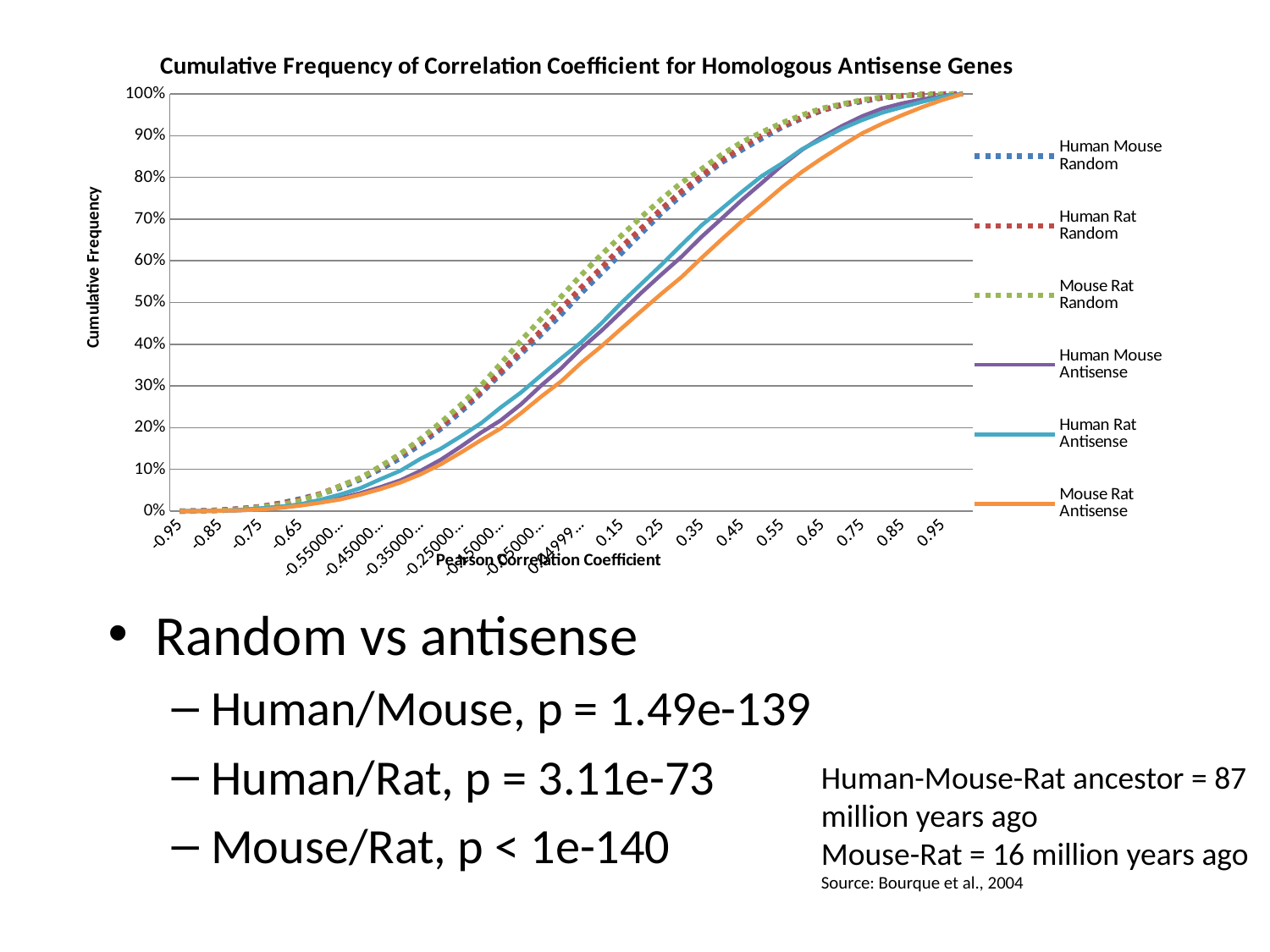

### Chart: Cumulative Frequency of Correlation Coefficient for Homologous Antisense Genes

| Category | Human Mouse Random | Human Rat Random | Mouse Rat Random | Human Mouse Antisense | Human Rat Antisense | Mouse Rat Antisense |
|---|---|---|---|---|---|---|
| -0.95 | 0.0 | 0.0 | 0.0 | 0.0 | 0.0 | 0.0 |
| -0.9 | 0.0008 | 0.0007 | 0.0001 | 0.00033433634236041456 | 0.0 | 0.000270617684865706 |
| -0.85 | 0.0028 | 0.0024 | 0.0015 | 0.0011144544745347153 | 0.0008438818565400844 | 0.001082470739462824 |
| -0.8 | 0.0056 | 0.0059 | 0.0038 | 0.002117463501615959 | 0.0033755274261603376 | 0.0020296326364927946 |
| -0.75 | 0.0104 | 0.0108 | 0.0098 | 0.004680708793045804 | 0.006962025316455696 | 0.004126919694202016 |
| -0.7 | 0.0187 | 0.0187 | 0.0152 | 0.009027081243731194 | 0.010759493670886076 | 0.007983221703538327 |
| -0.65 | 0.0295 | 0.0276 | 0.025 | 0.014710799063858242 | 0.016455696202531647 | 0.013260266558419593 |
| -0.6 | 0.0411 | 0.0416 | 0.0401 | 0.022400534938147778 | 0.02721518987341772 | 0.02029632636492795 |
| -0.55000000000000104 | 0.0559 | 0.0603 | 0.0602 | 0.0313161707344255 | 0.04008438818565401 | 0.028144239226033423 |
| -0.500000000000001 | 0.0763 | 0.0797 | 0.0797 | 0.04335227905940042 | 0.05527426160337553 | 0.039713145254042355 |
| -0.45000000000000101 | 0.1009 | 0.1054 | 0.1076 | 0.05784018722835172 | 0.07679324894514768 | 0.05304106623367837 |
| -0.40000000000000102 | 0.1273 | 0.1356 | 0.138 | 0.07399977710910509 | 0.09725738396624473 | 0.06887220079832217 |
| -0.35000000000000098 | 0.1605 | 0.1675 | 0.1736 | 0.09695753928452022 | 0.1259493670886076 | 0.08855963737230228 |
| -0.30000000000000099 | 0.1973 | 0.2039 | 0.2124 | 0.12325866488353951 | 0.14978902953586498 | 0.11244164806170083 |
| -0.250000000000001 | 0.2382 | 0.2457 | 0.2551 | 0.1550206174077789 | 0.17953586497890295 | 0.14058588728773425 |
| -0.20000000000000101 | 0.282 | 0.2869 | 0.3008 | 0.18811991530145994 | 0.21054852320675105 | 0.1702861782017455 |
| -0.15000000000000099 | 0.3296 | 0.3354 | 0.3543 | 0.21821018611389725 | 0.24915611814345992 | 0.19890399837629388 |
| -0.100000000000001 | 0.3771 | 0.3832 | 0.4087 | 0.25632452914298454 | 0.28459915611814346 | 0.23509911372708206 |
| -5.0000000000000898E-2 | 0.4235 | 0.4328 | 0.4612 | 0.30112559901928004 | 0.32573839662447257 | 0.2746092957174751 |
| 0 | 0.4716 | 0.4859 | 0.5142 | 0.342471860024518 | 0.3662447257383966 | 0.3114809552804276 |
| 4.9999999999998997E-2 | 0.5226 | 0.5363 | 0.5663 | 0.3901705115346038 | 0.40527426160337554 | 0.35586225559840334 |
| 0.1 | 0.5705 | 0.5833 | 0.6144 | 0.43229689067201604 | 0.450210970464135 | 0.3952371287463636 |
| 0.15 | 0.6185 | 0.6332 | 0.6608 | 0.47810096957539283 | 0.49957805907173 | 0.43806237737636156 |
| 0.2 | 0.666 | 0.6781 | 0.7054 | 0.5237936030313162 | 0.5451476793248945 | 0.4800757729517624 |
| 0.25 | 0.7148 | 0.7247 | 0.7481 | 0.567703109327984 | 0.5909282700421941 | 0.5215479331574319 |
| 0.3 | 0.758 | 0.7669 | 0.7876 | 0.6100523793603031 | 0.6386075949367088 | 0.5613963872539071 |
| 0.35 | 0.7988 | 0.8044 | 0.8203 | 0.6578624763178424 | 0.6854430379746835 | 0.6073337392598607 |
| 0.4 | 0.8358 | 0.8412 | 0.8548 | 0.7015490917196032 | 0.7251054852320675 | 0.6517826939990529 |
| 0.45 | 0.8659 | 0.8735 | 0.8844 | 0.7459043798060849 | 0.7654008438818566 | 0.694946214735133 |
| 0.5 | 0.8934 | 0.9008 | 0.9085 | 0.7870277499164159 | 0.8035864978902953 | 0.7352005953589067 |
| 0.55000000000000004 | 0.9201 | 0.9231 | 0.9306 | 0.8289312381589212 | 0.8335443037974684 | 0.7761991746160611 |
| 0.6 | 0.9414 | 0.9441 | 0.9494 | 0.8662654630558342 | 0.8677215189873417 | 0.8134767607063121 |
| 0.65 | 0.9606 | 0.9617 | 0.9655 | 0.8966900702106319 | 0.8924050632911392 | 0.8461538461538461 |
| 0.7 | 0.9735 | 0.9746 | 0.9757 | 0.9233255321520116 | 0.9170886075949367 | 0.8769366078073202 |
| 0.75 | 0.982 | 0.9838 | 0.9857 | 0.9466176306697871 | 0.9375527426160337 | 0.9057573912455179 |
| 0.8 | 0.9906 | 0.9912 | 0.9925 | 0.9651175749470634 | 0.9552742616033755 | 0.9289628577227522 |
| 0.85 | 0.9956 | 0.996 | 0.9958 | 0.9775994650618522 | 0.9683544303797469 | 0.9495298017725459 |
| 0.9 | 0.9985 | 0.9991 | 0.9984 | 0.9870723280953974 | 0.9814345991561182 | 0.9686083485555781 |
| 0.95 | 0.9997 | 0.9999 | 0.9993 | 0.9942048367324194 | 0.9928270042194093 | 0.985724917123334 |
| 1 | 1.0 | 1.0 | 1.0 | 1.0 | 1.0 | 1.0 |
Random vs antisense
Human/Mouse, p = 1.49e-139
Human/Rat, p = 3.11e-73
Mouse/Rat, p < 1e-140
Human-Mouse-Rat ancestor = 87 million years ago
Mouse-Rat = 16 million years ago
Source: Bourque et al., 2004